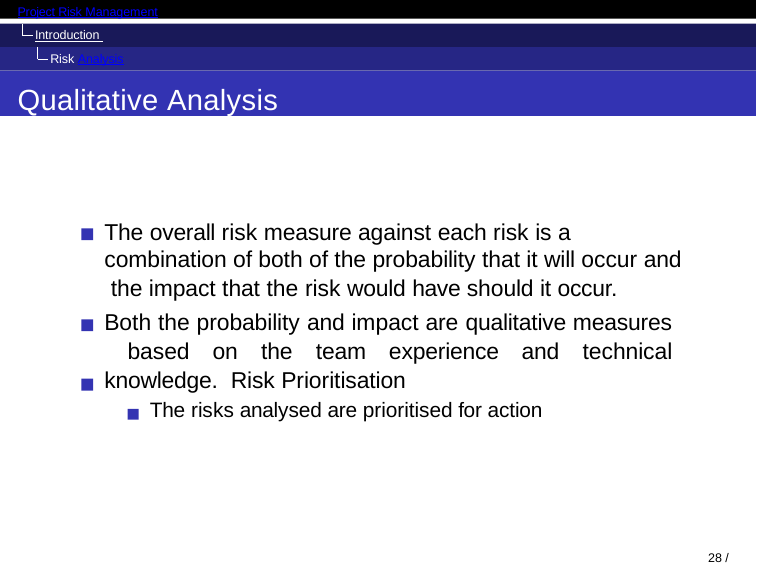

Project Risk Management
Introduction  Risk Analysis

Qualitative Analysis
The overall risk measure against each risk is a  combination of both of the probability that it will occur and  the impact that the risk would have should it occur.
Both the probability and impact are qualitative measures  based on the team experience and technical knowledge.  Risk Prioritisation
The risks analysed are prioritised for action

28 / 98